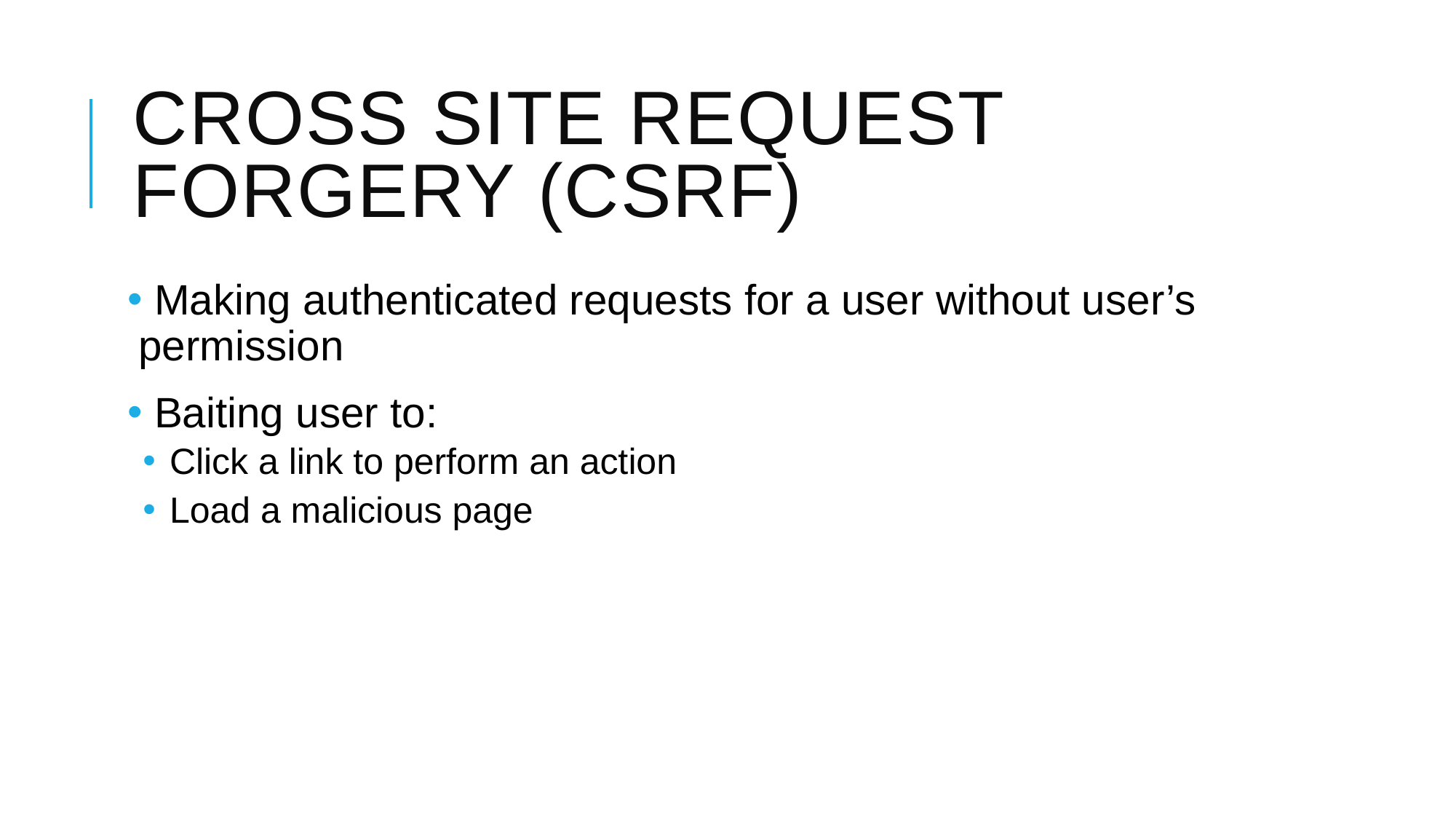

# Cross Site Request Forgery (CSRF)
 Making authenticated requests for a user without user’s permission
 Baiting user to:
 Click a link to perform an action
 Load a malicious page